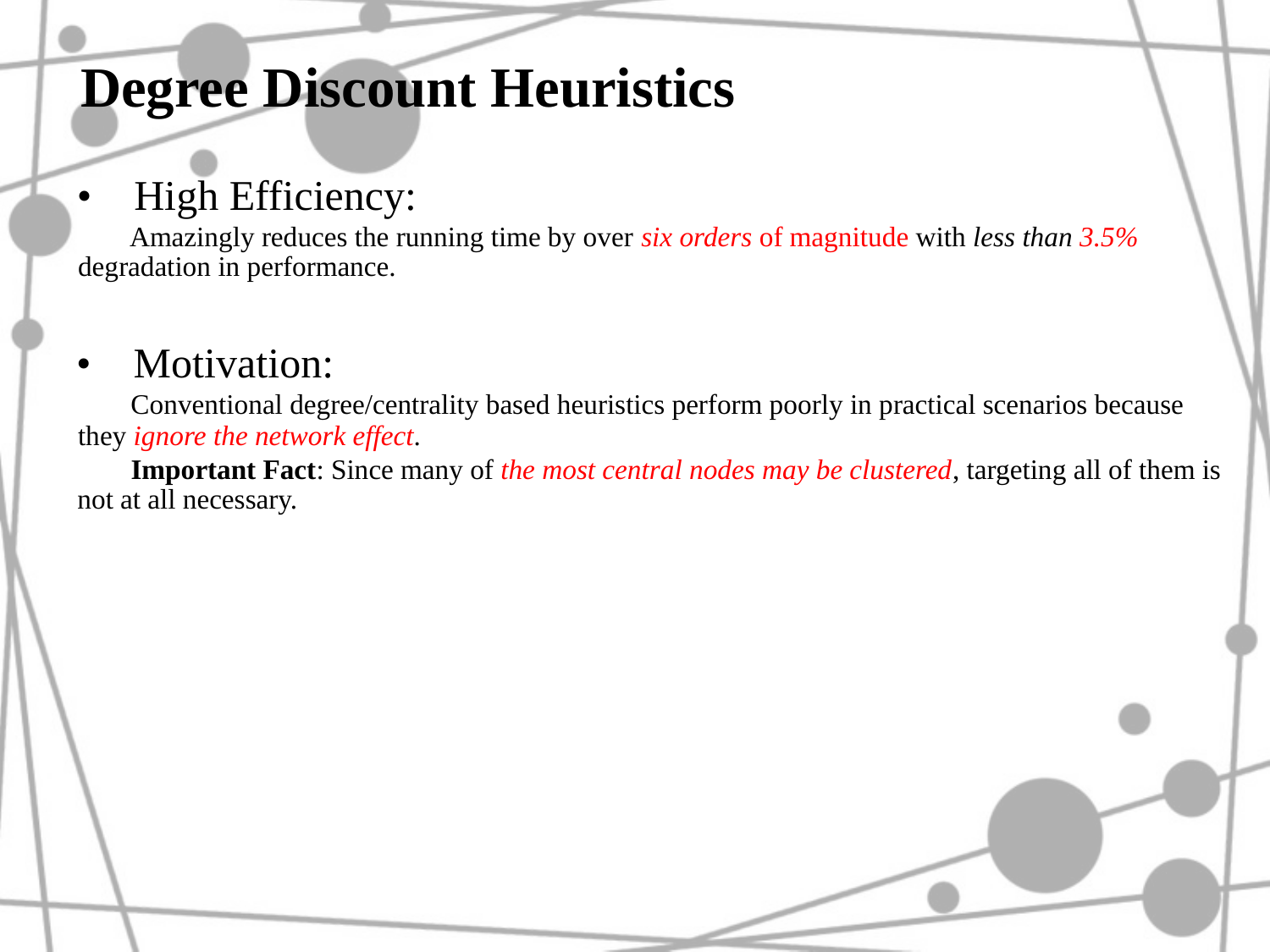

Degree Discount Heuristics
•    High Efficiency:
Amazingly reduces the running time by over six orders of magnitude with less than 3.5%
degradation in performance.
•    Motivation:
Conventional degree/centrality based heuristics perform poorly in practical scenarios because
they ignore the network effect.
Important Fact: Since many of the most central nodes may be clustered, targeting all of them is
not at all necessary.